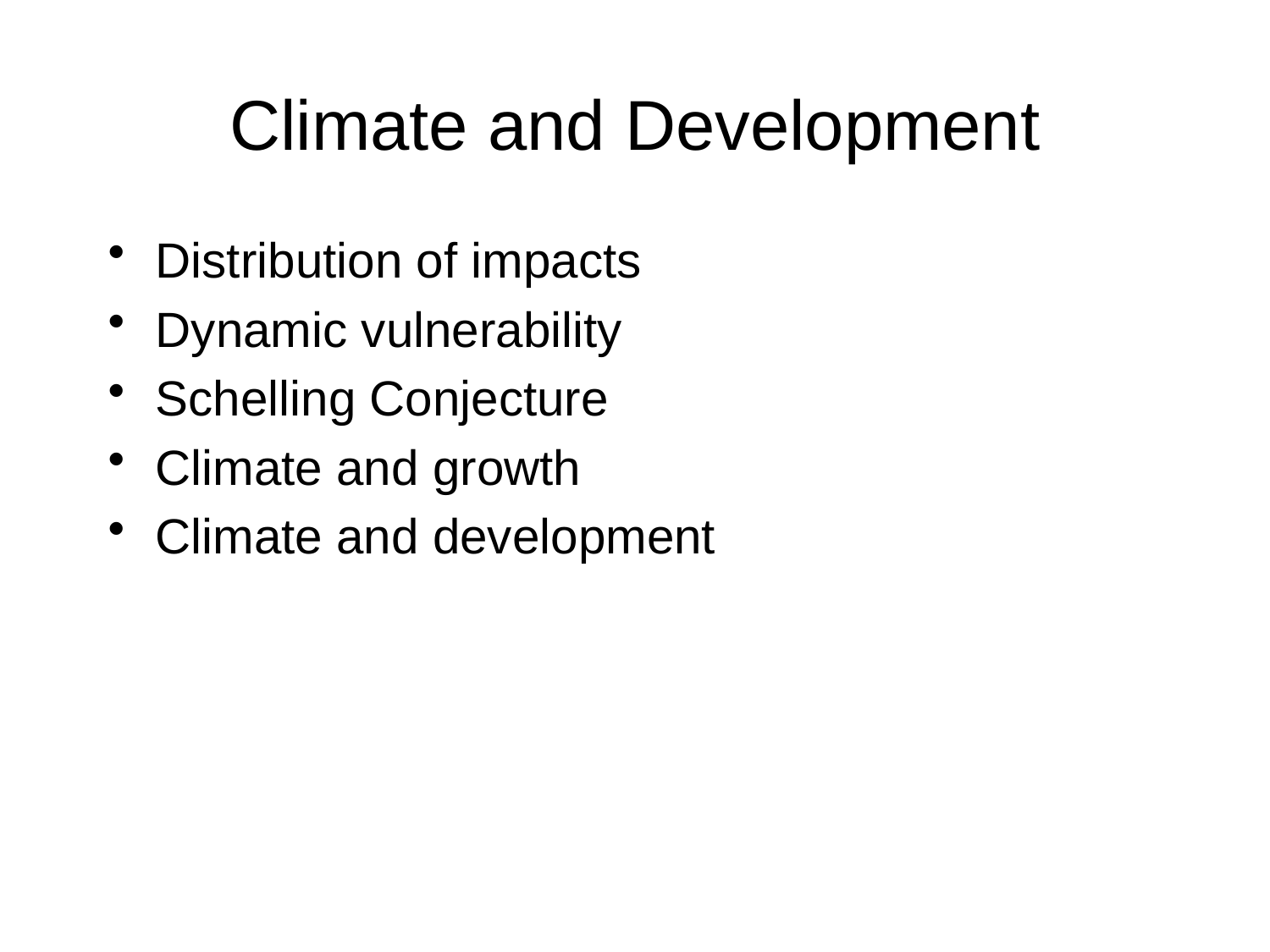

# Climate and Development
Distribution of impacts
Dynamic vulnerability
Schelling Conjecture
Climate and growth
Climate and development